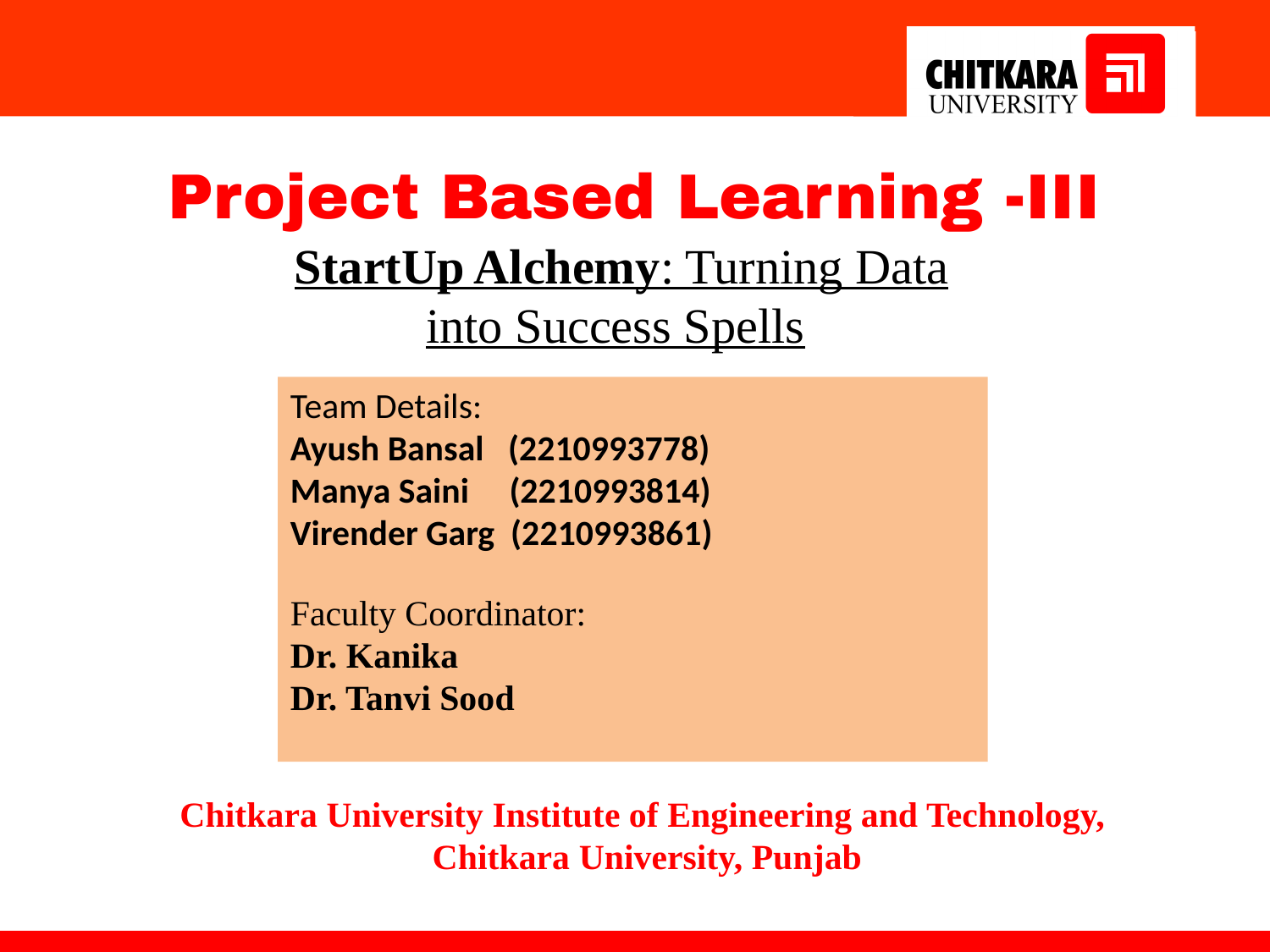

Project Based Learning -III
 StartUp Alchemy: Turning Data into Success Spells

Team Details:
Ayush Bansal   (2210993778)
Manya Saini     (2210993814)
Virender Garg  (2210993861)

Faculty Coordinator:
Dr. Kanika
Dr. Tanvi Sood

:

Chitkara University Institute of Engineering and Technology,
Chitkara University, Punjab